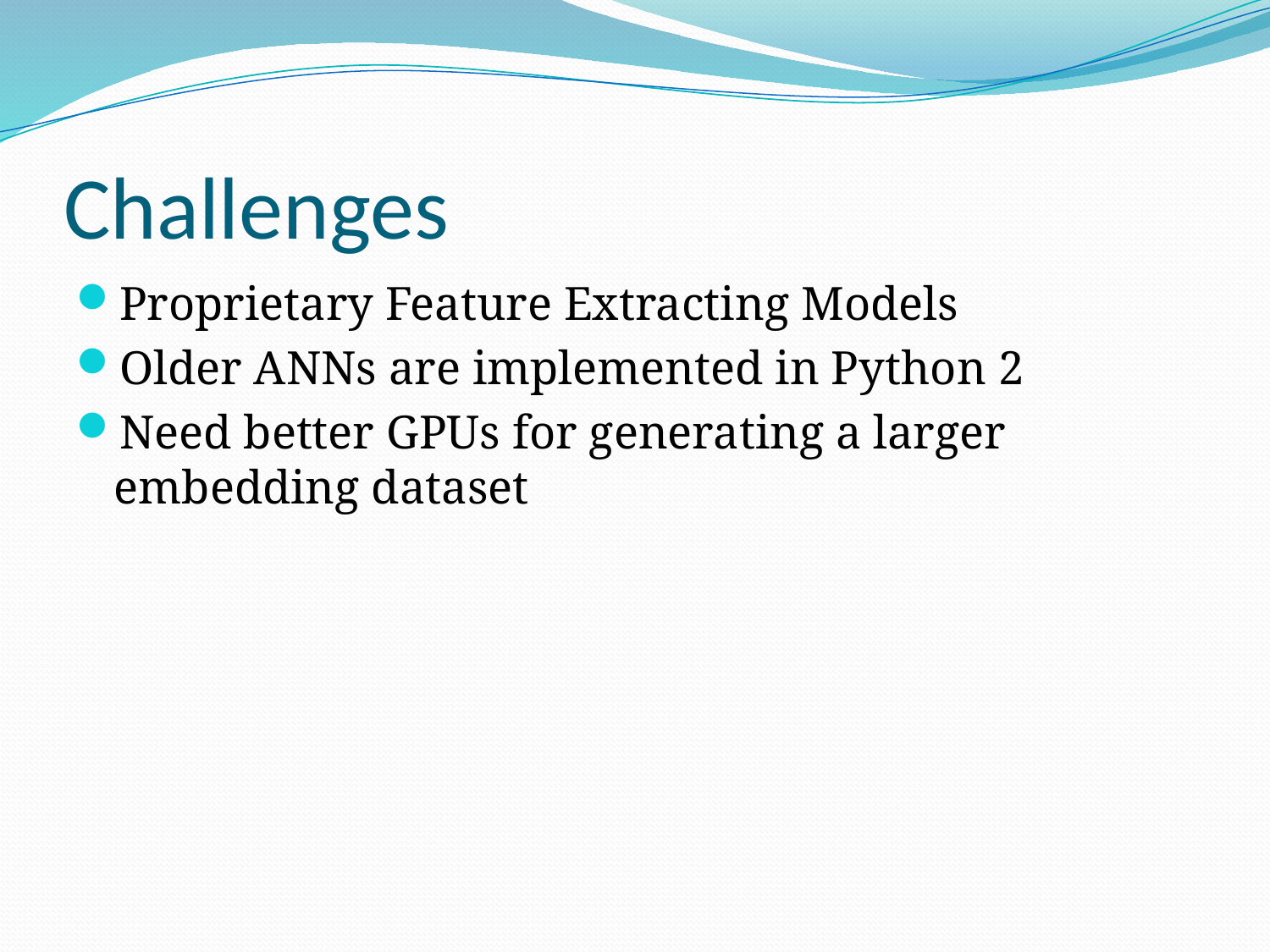

# Challenges
Proprietary Feature Extracting Models
Older ANNs are implemented in Python 2
Need better GPUs for generating a larger embedding dataset